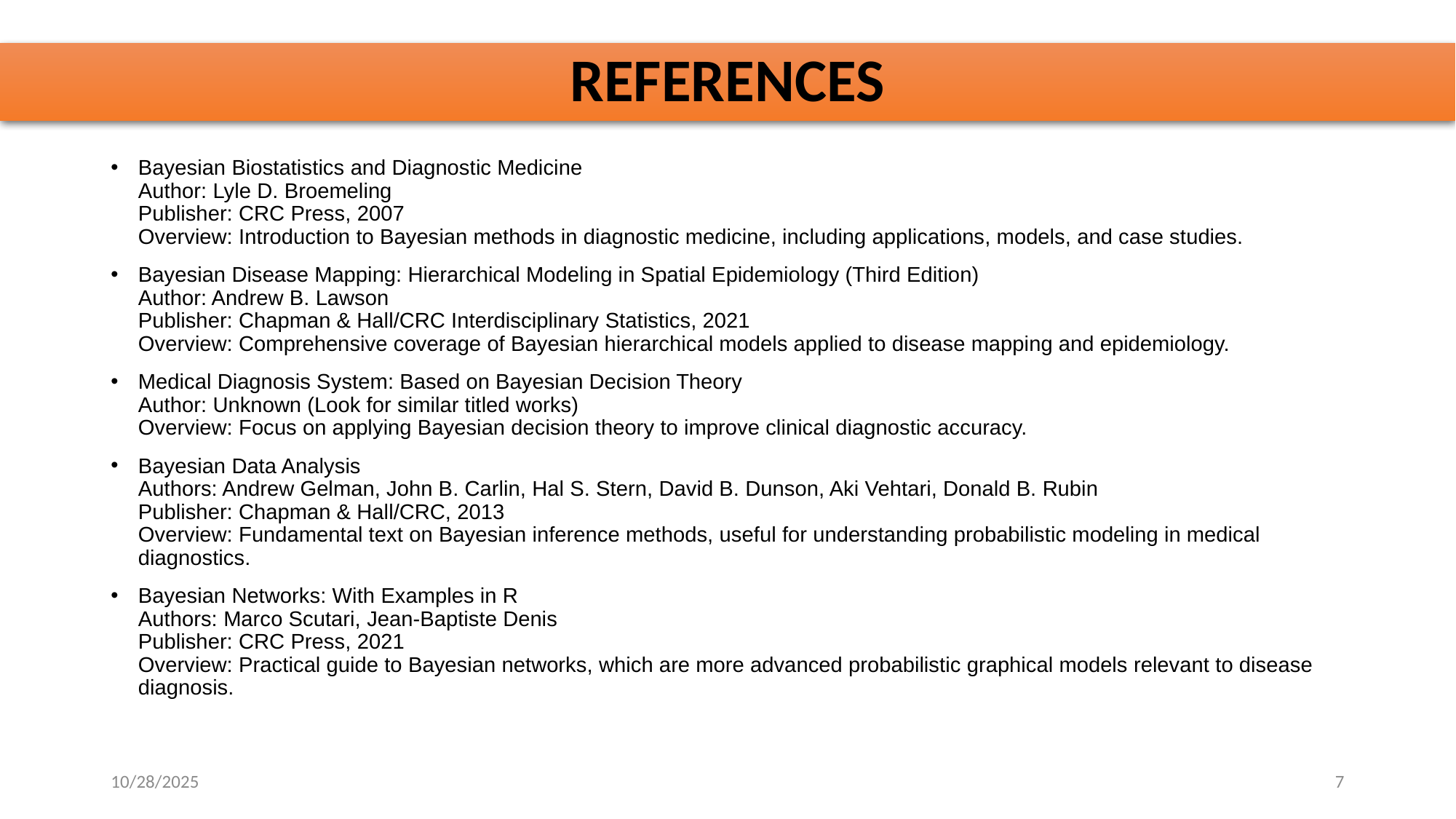

# REFERENCES
Bayesian Biostatistics and Diagnostic Medicine
Author: Lyle D. Broemeling
Publisher: CRC Press, 2007
Overview: Introduction to Bayesian methods in diagnostic medicine, including applications, models, and case studies.
Bayesian Disease Mapping: Hierarchical Modeling in Spatial Epidemiology (Third Edition)
Author: Andrew B. Lawson
Publisher: Chapman & Hall/CRC Interdisciplinary Statistics, 2021
Overview: Comprehensive coverage of Bayesian hierarchical models applied to disease mapping and epidemiology.
Medical Diagnosis System: Based on Bayesian Decision Theory
Author: Unknown (Look for similar titled works)
Overview: Focus on applying Bayesian decision theory to improve clinical diagnostic accuracy.
Bayesian Data Analysis
Authors: Andrew Gelman, John B. Carlin, Hal S. Stern, David B. Dunson, Aki Vehtari, Donald B. Rubin
Publisher: Chapman & Hall/CRC, 2013
Overview: Fundamental text on Bayesian inference methods, useful for understanding probabilistic modeling in medical diagnostics.
Bayesian Networks: With Examples in R
Authors: Marco Scutari, Jean-Baptiste Denis
Publisher: CRC Press, 2021
Overview: Practical guide to Bayesian networks, which are more advanced probabilistic graphical models relevant to disease diagnosis.

10/28/2025
7